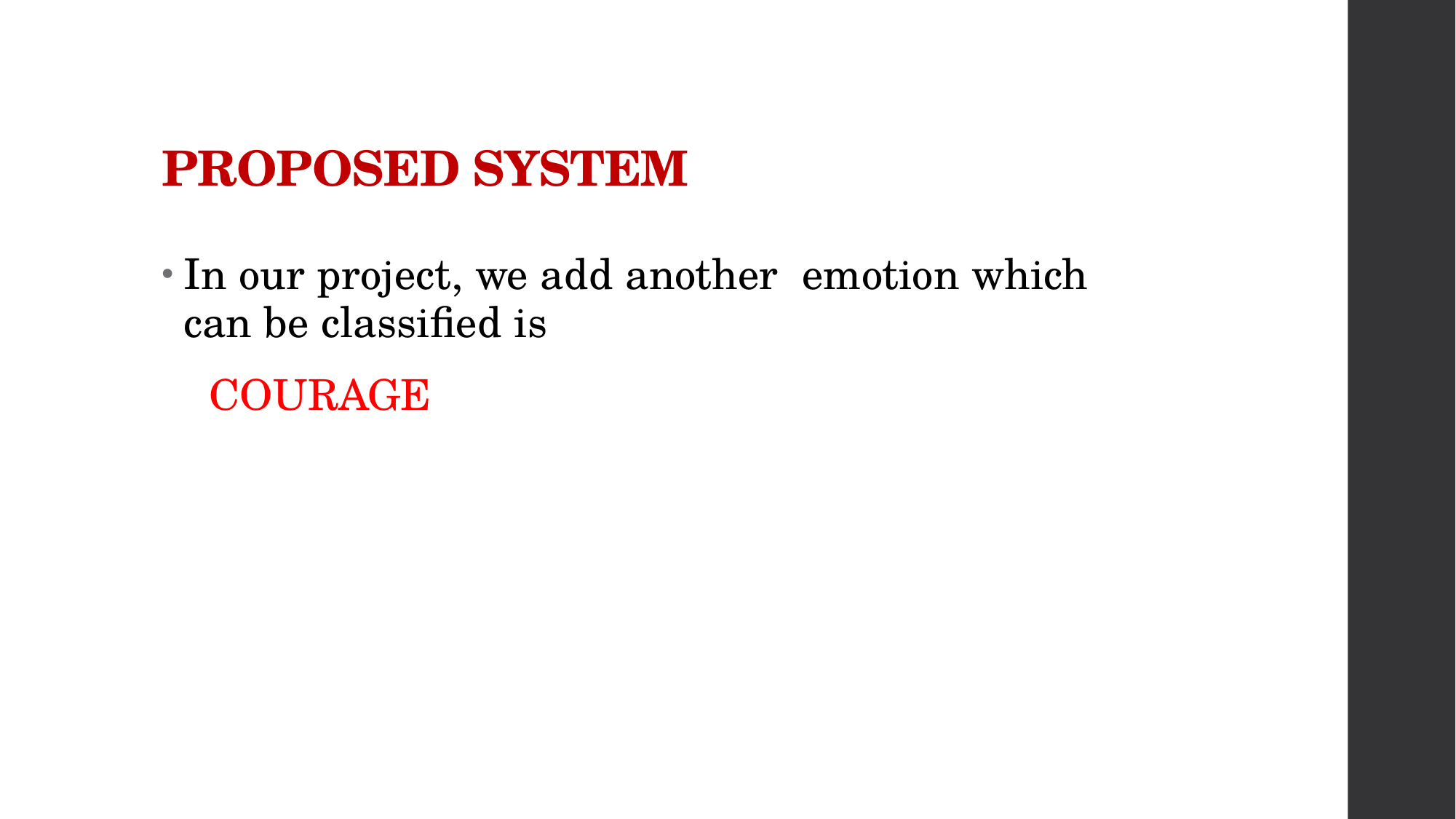

# PROPOSED SYSTEM
In our project, we add another  emotion which can be classified is
    COURAGE